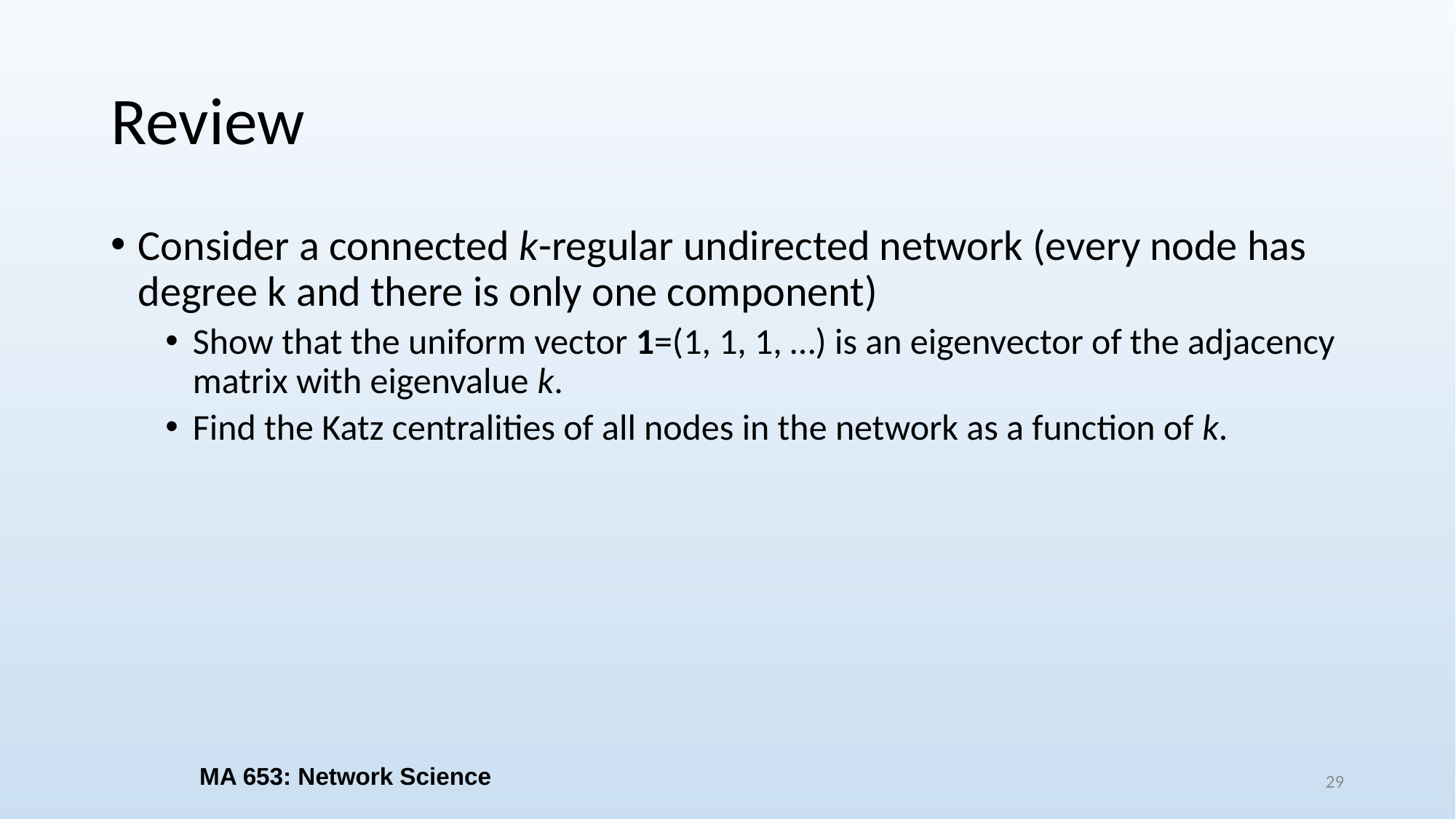

# Review
Consider a connected k-regular undirected network (every node has degree k and there is only one component)
Show that the uniform vector 1=(1, 1, 1, …) is an eigenvector of the adjacency matrix with eigenvalue k.
Find the Katz centralities of all nodes in the network as a function of k.

MA 653: Network Science
29